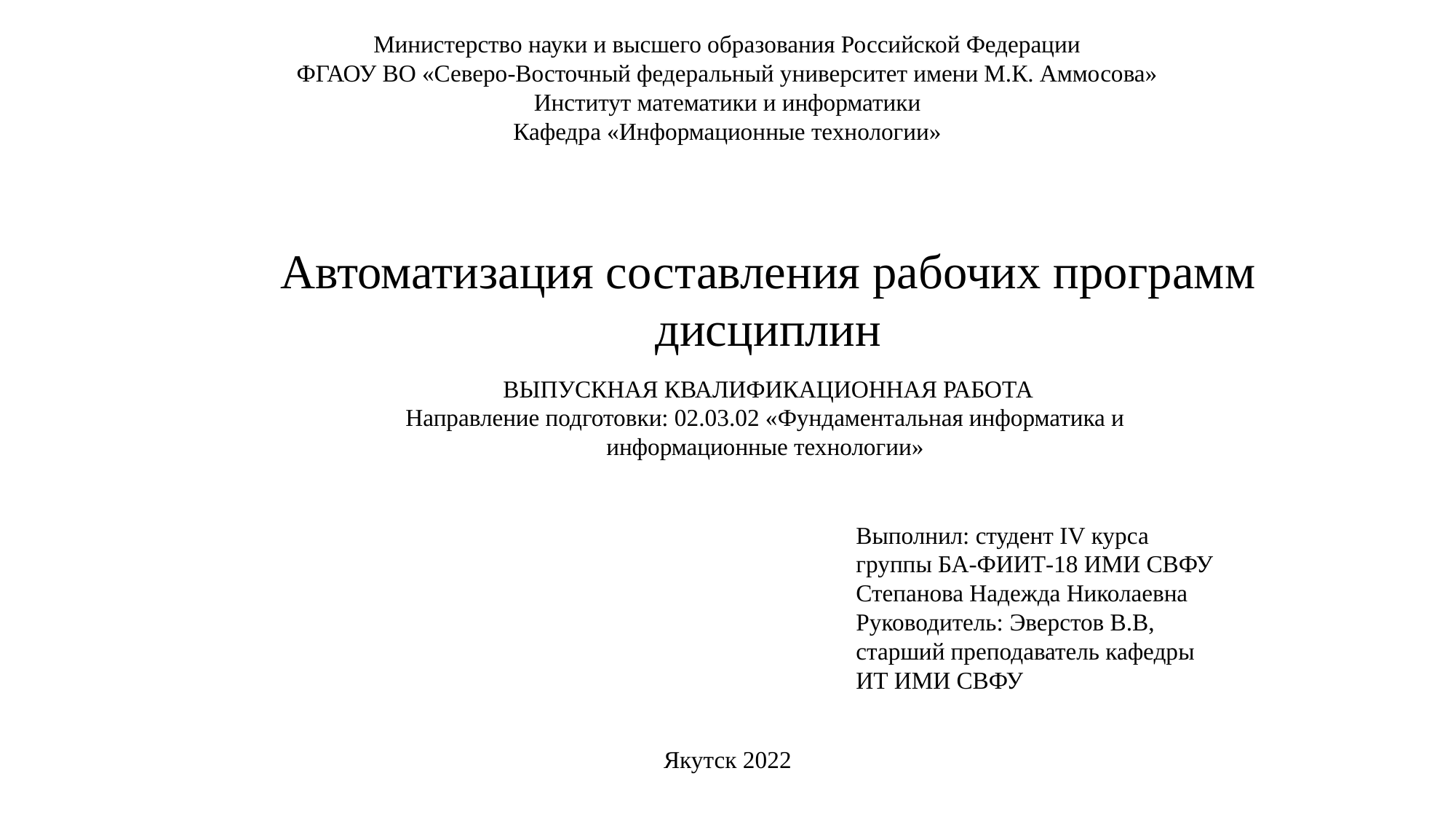

Министерство науки и высшего образования Российской Федерации
ФГАОУ ВО «Северо-Восточный федеральный университет имени М.К. Аммосова»
Институт математики и информатики
Кафедра «Информационные технологии»

Автоматизация составления рабочих программ дисциплин
ВЫПУСКНАЯ КВАЛИФИКАЦИОННАЯ РАБОТА
Направление подготовки: 02.03.02 «Фундаментальная информатика и
информационные технологии»
Выполнил: студент IV курса
группы БА-ФИИТ-18 ИМИ СВФУ
Степанова Надежда Николаевна
Руководитель: Эверстов В.В, старший преподаватель кафедры ИТ ИМИ СВФУ
Якутск 2022